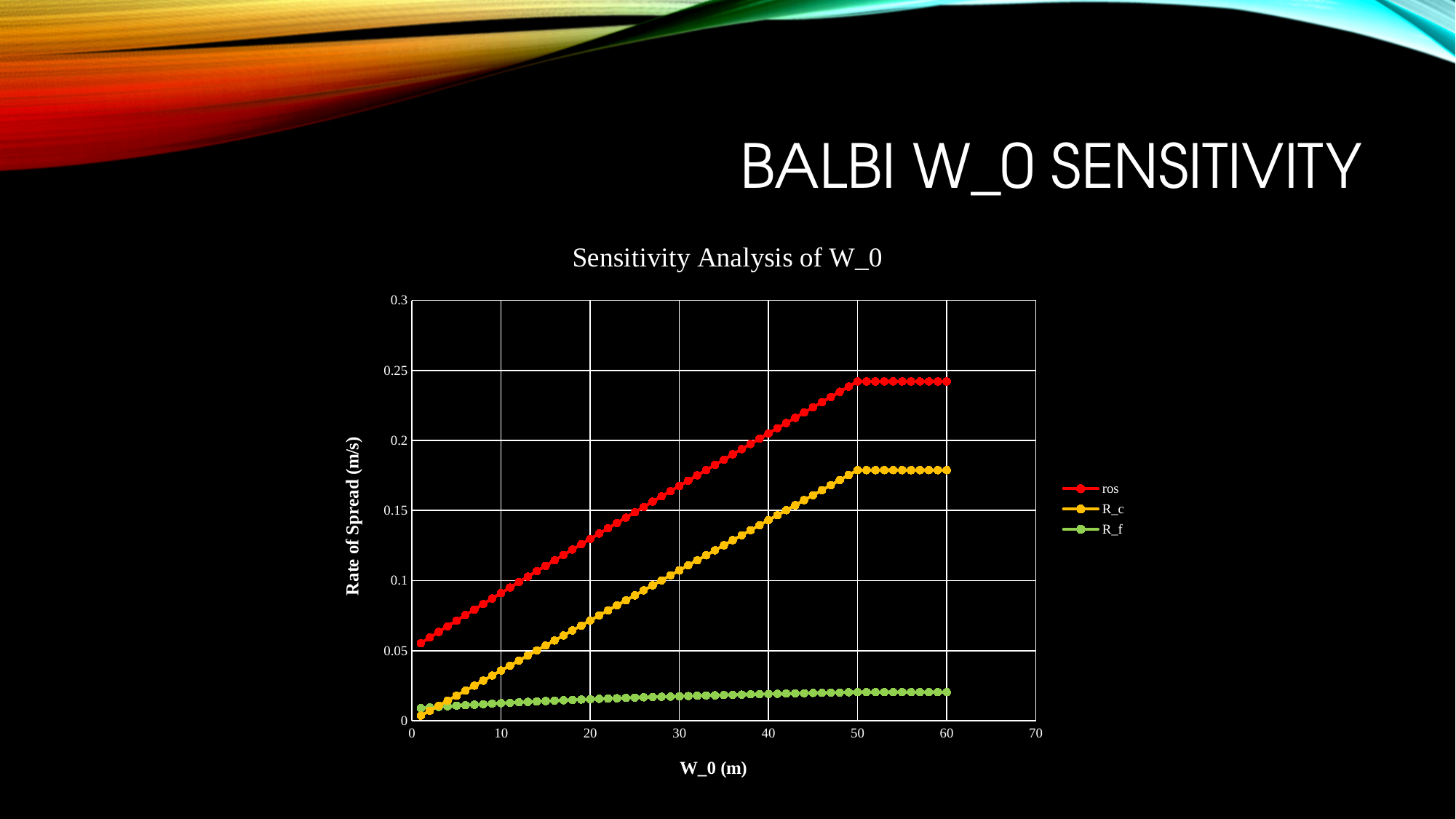

# Balbi w_0 sensitivity

### Chart: Sensitivity Analysis of W_0

| Category | ros |  |  |
|---|---|---|---|